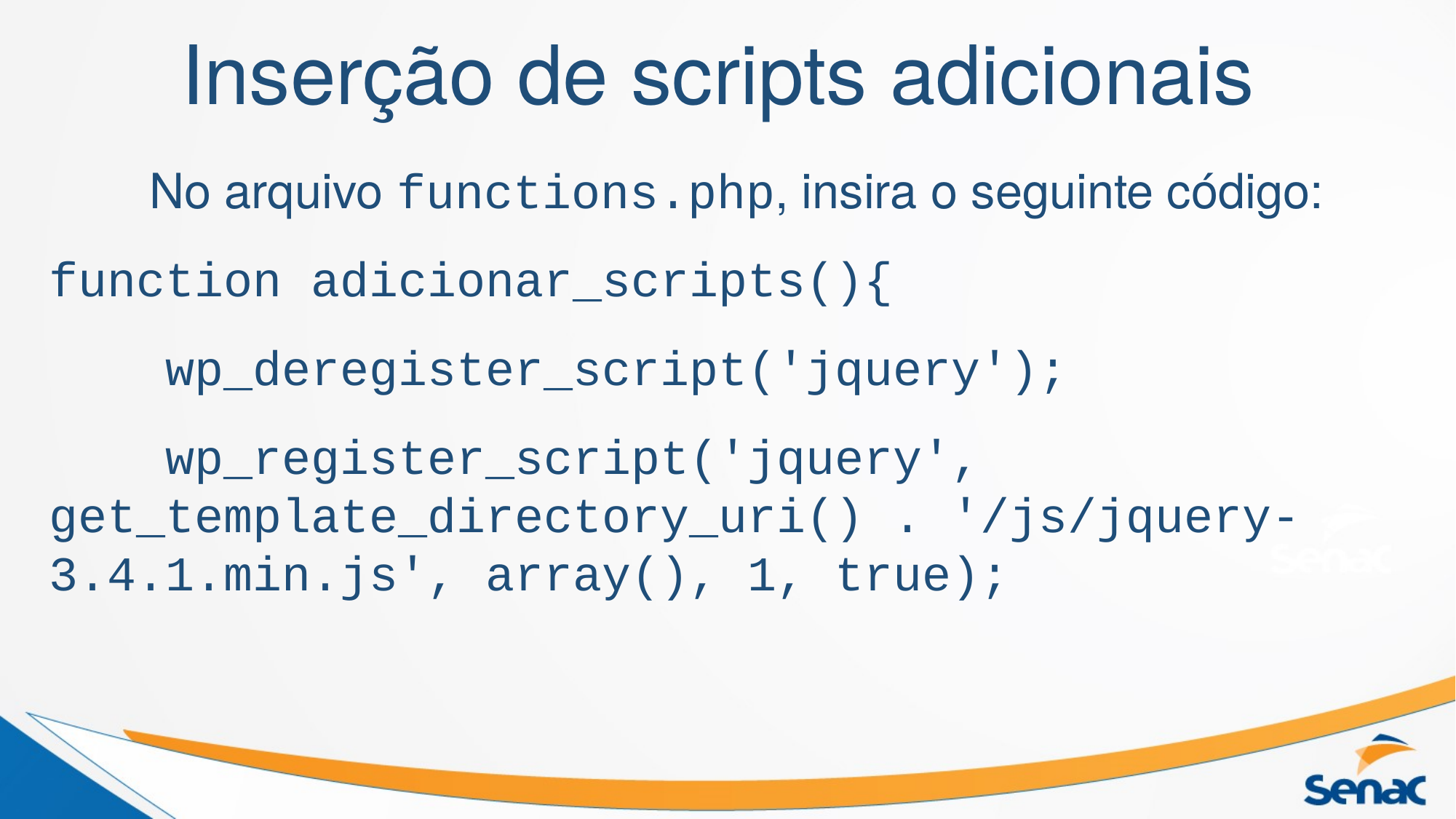

# Inserção de scripts adicionais
No arquivo functions.php, insira o seguinte código:
function adicionar_scripts(){
    wp_deregister_script('jquery');
    wp_register_script('jquery', get_template_directory_uri() . '/js/jquery-3.4.1.min.js', array(), 1, true);